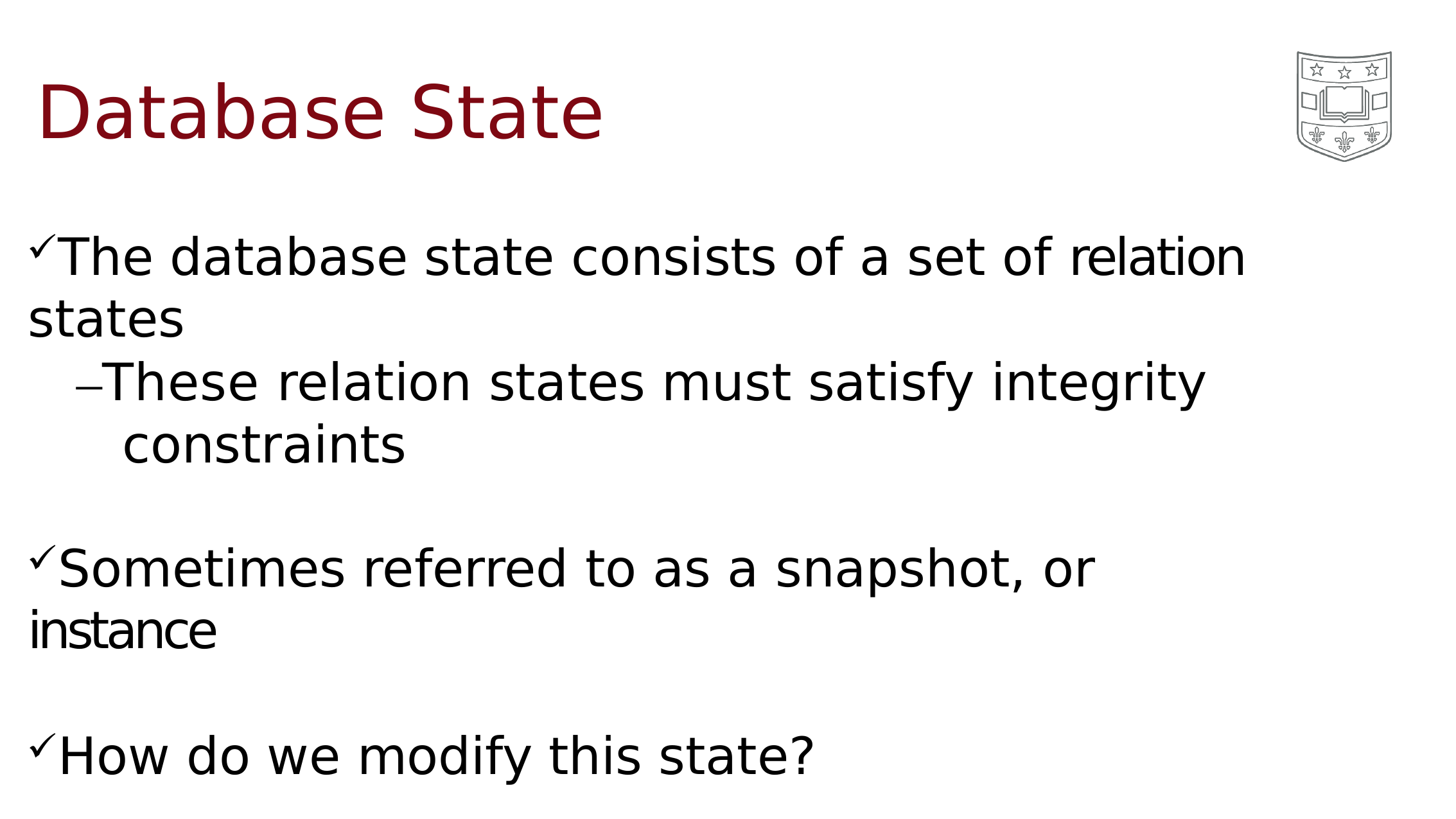

# Database State
The database state consists of a set of relation  states
–These relation states must satisfy integrity  constraints

Sometimes referred to as a snapshot, or instance

How do we modify this state?